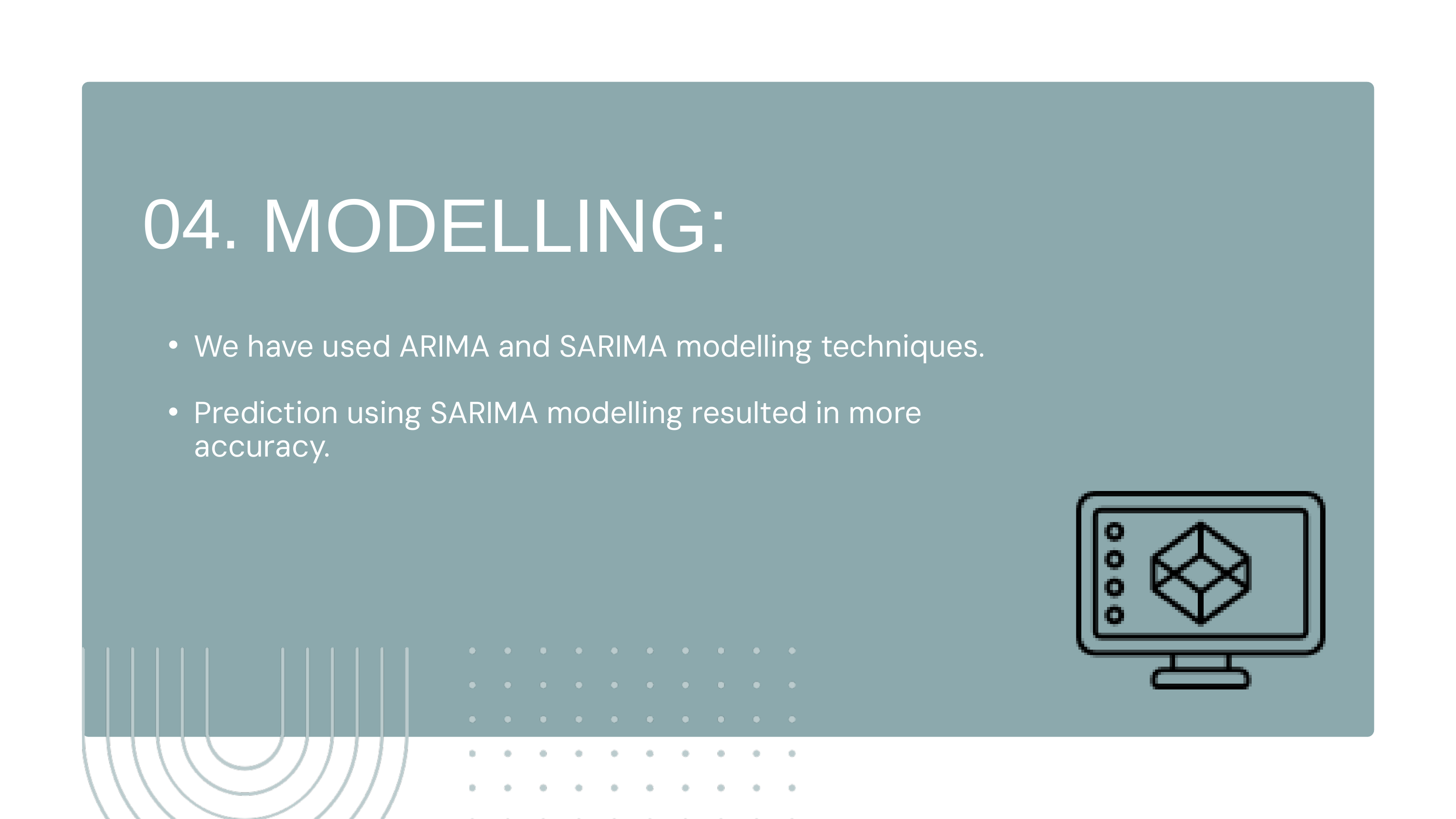

MODELLING:
04.
We have used ARIMA and SARIMA modelling techniques.

Prediction using SARIMA modelling resulted in more accuracy.